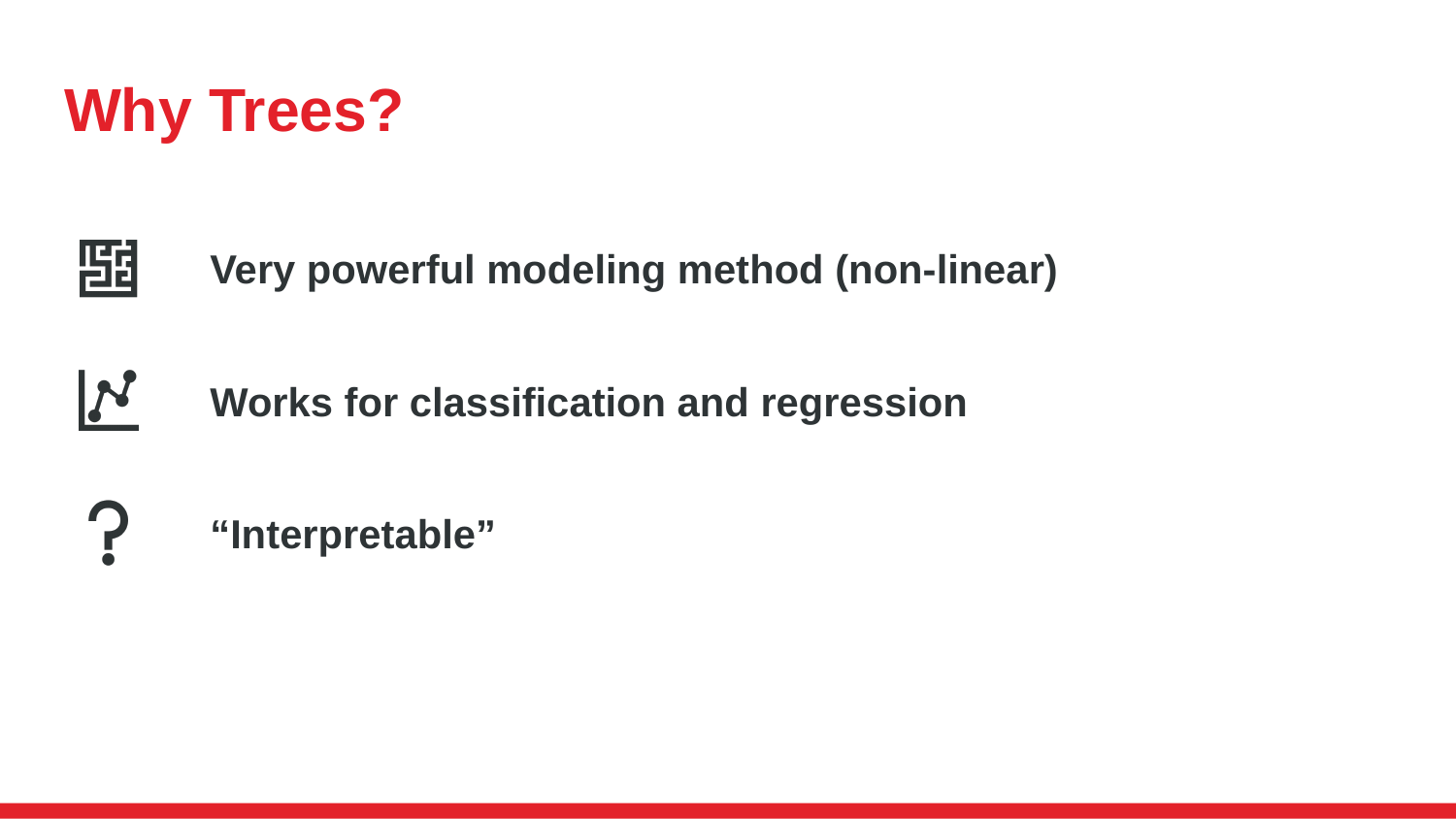

# Why Trees?

Very powerful modeling method (non-linear)

Works for classification and regression

“Interpretable”